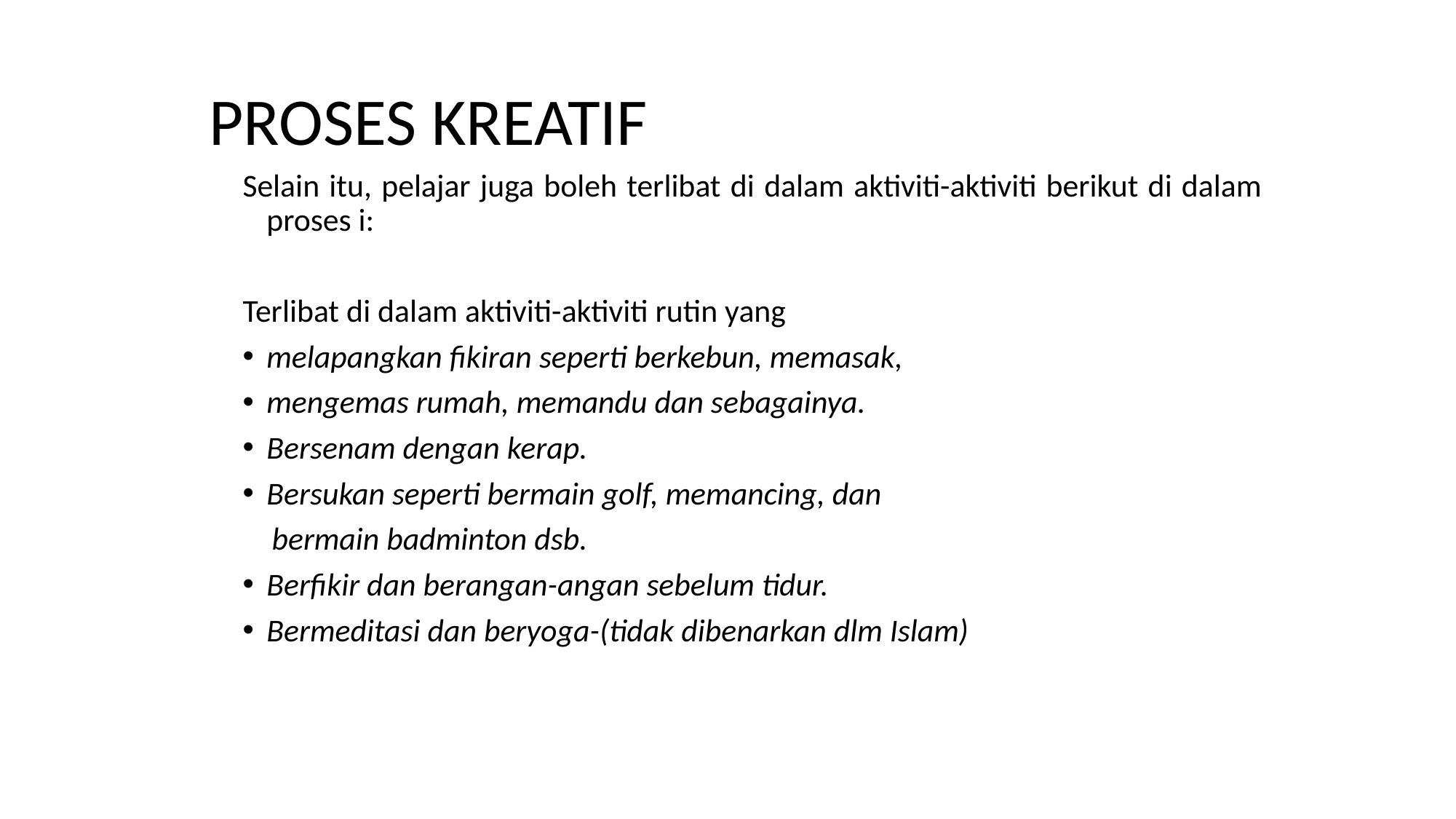

# PROSES KREATIF
Selain itu, pelajar juga boleh terlibat di dalam aktiviti-aktiviti berikut di dalam proses i:

Terlibat di dalam aktiviti-aktiviti rutin yang
melapangkan fikiran seperti berkebun, memasak,
mengemas rumah, memandu dan sebagainya.
Bersenam dengan kerap.
Bersukan seperti bermain golf, memancing, dan
    bermain badminton dsb.
Berfikir dan berangan-angan sebelum tidur.
Bermeditasi dan beryoga-(tidak dibenarkan dlm Islam)